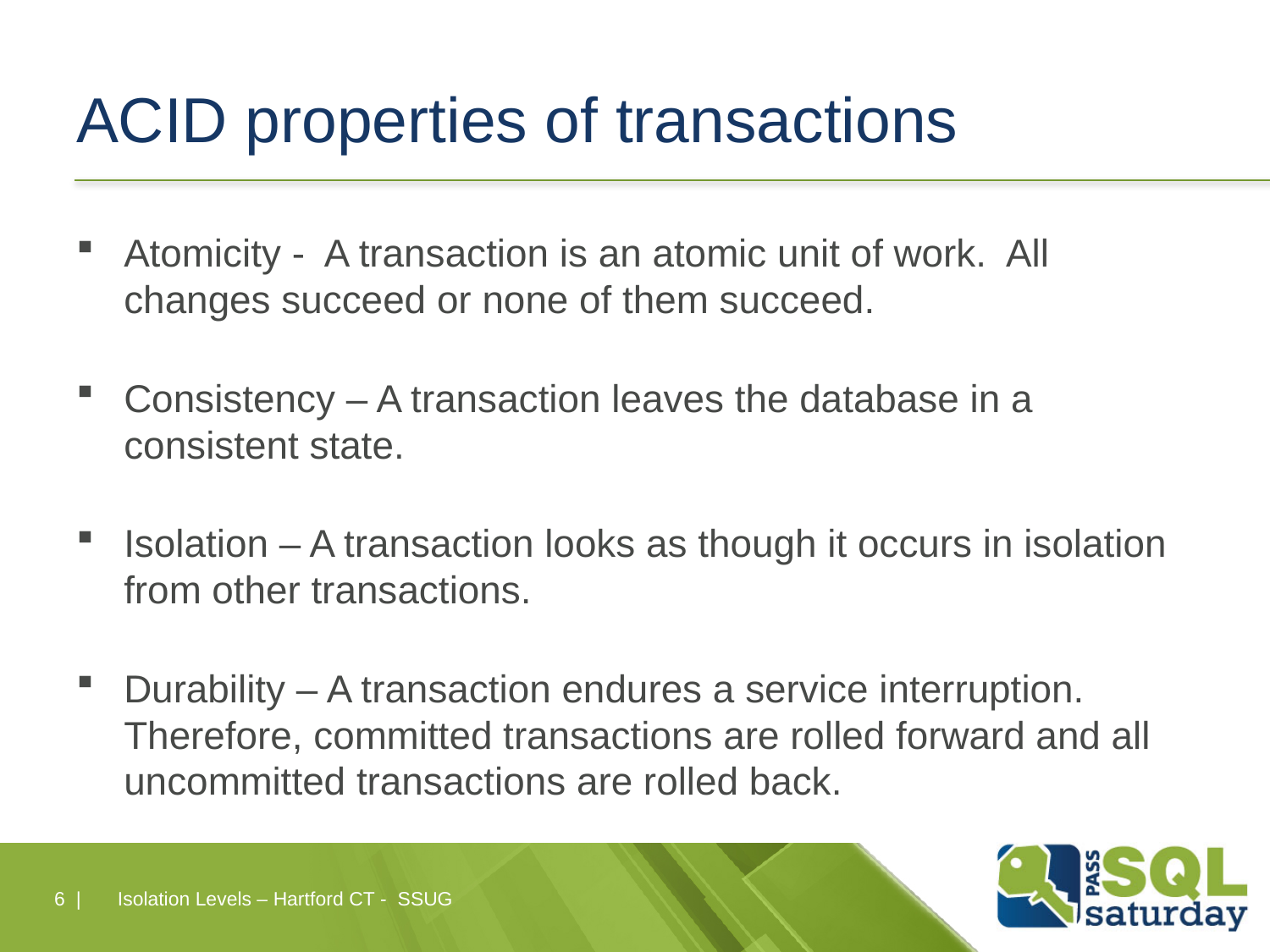

# ACID properties of transactions
Atomicity -  A transaction is an atomic unit of work.  All changes succeed or none of them succeed.

Consistency – A transaction leaves the database in a consistent state.

Isolation – A transaction looks as though it occurs in isolation from other transactions.

Durability – A transaction endures a service interruption.  Therefore, committed transactions are rolled forward and all uncommitted transactions are rolled back.
6  |
Isolation Levels – Hartford CT -  SSUG